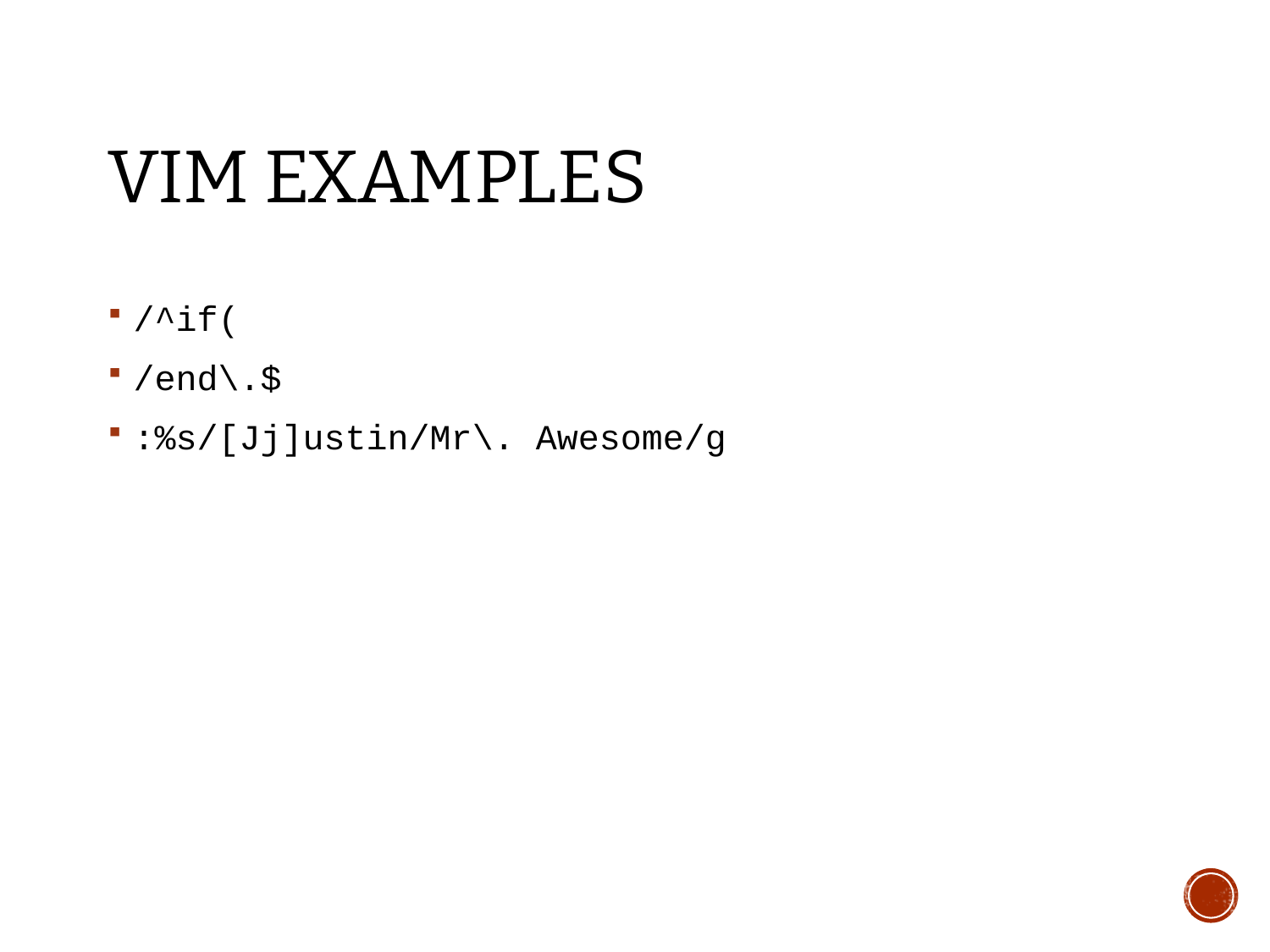

# vim examples
/^if(
/end\.$
:%s/[Jj]ustin/Mr\. Awesome/g